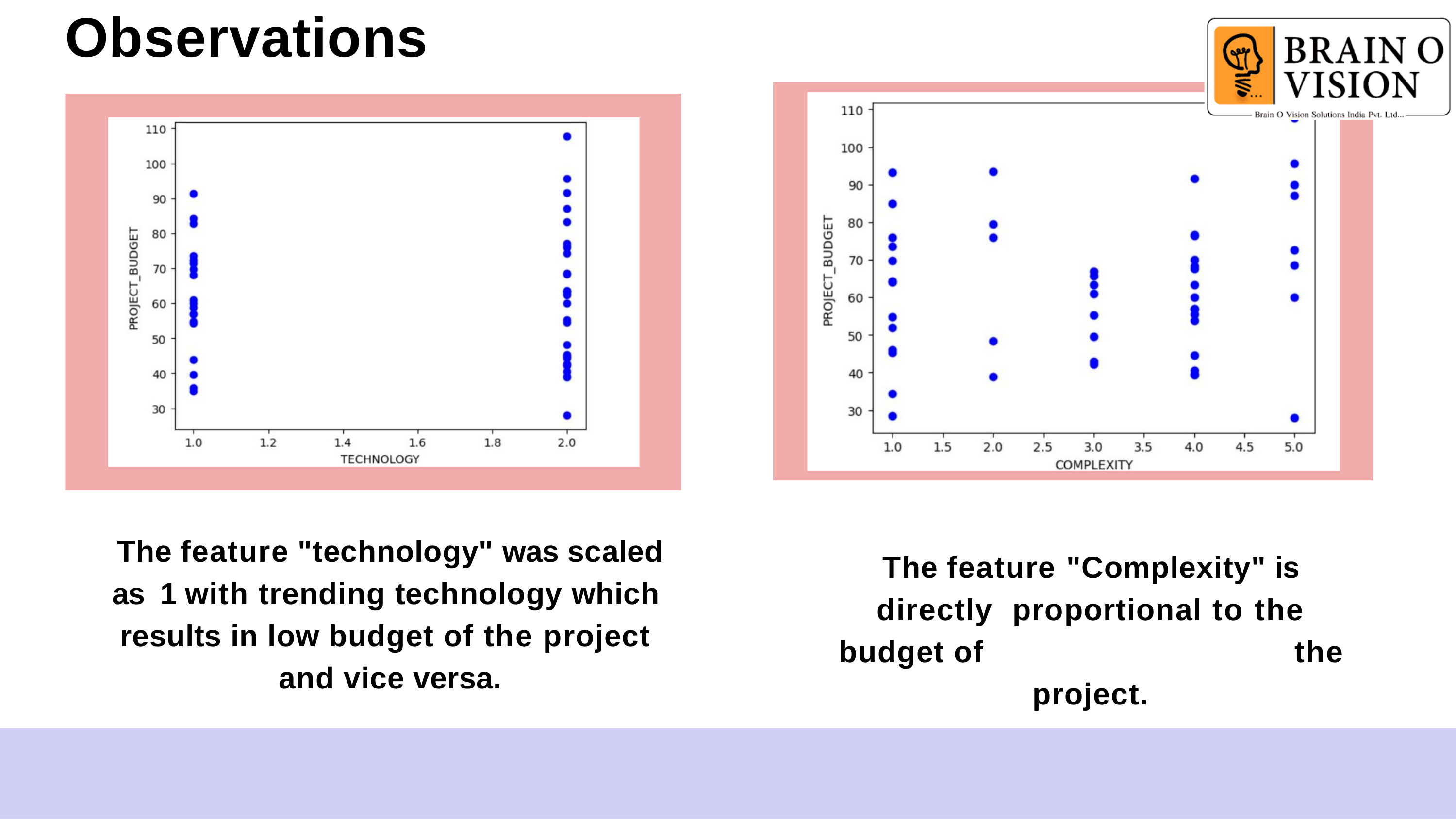

# Observations

The feature "technology" was scaled as  1 with trending technology which  results in low budget of the project  and vice versa.
The feature "Complexity" is directly  proportional to the budget of	the
project.